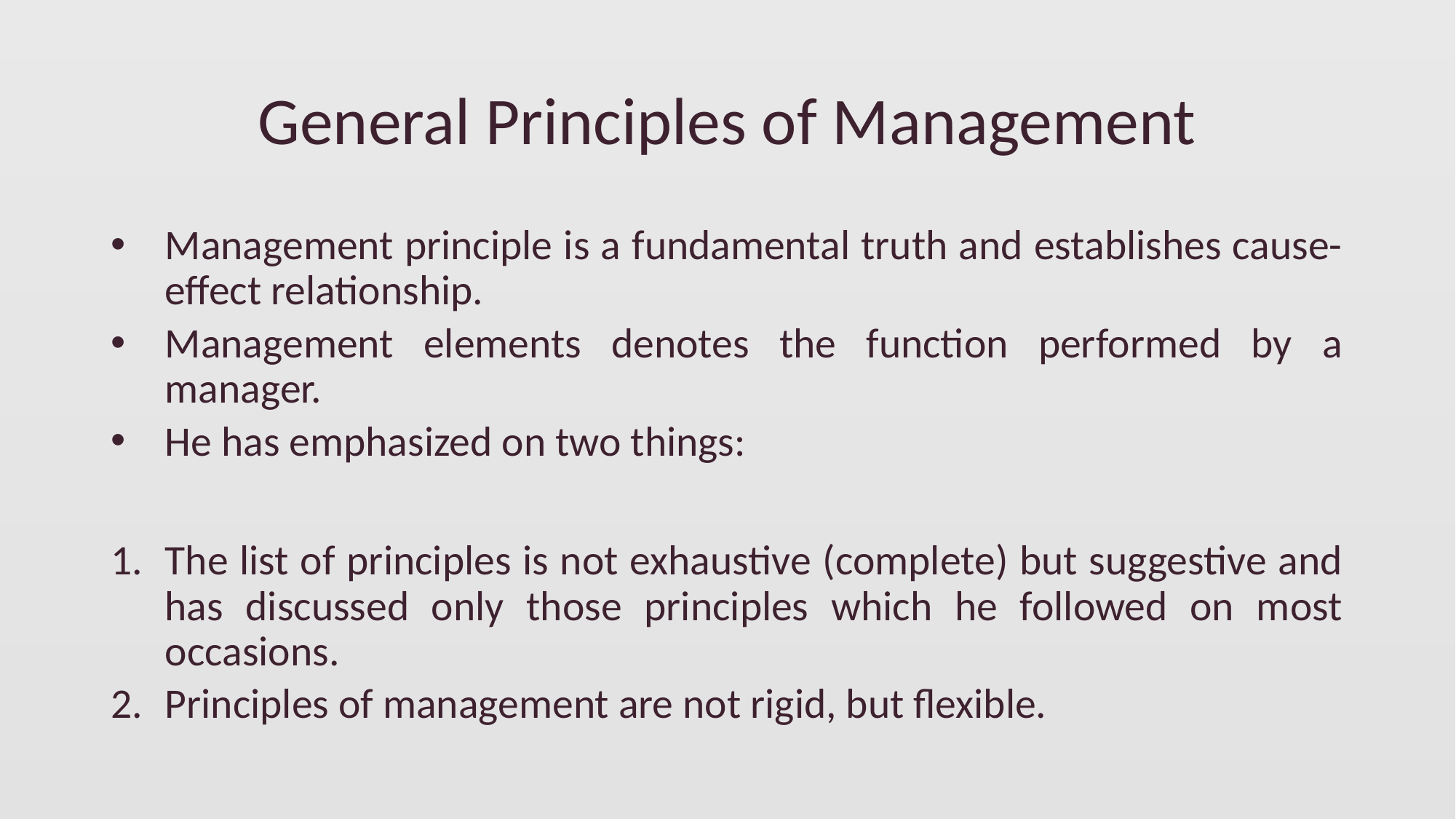

# General Principles of Management
Management principle is a fundamental truth and establishes cause-effect relationship.
Management elements denotes the function performed by a manager.
He has emphasized on two things:

The list of principles is not exhaustive (complete) but suggestive and has discussed only those principles which he followed on most occasions.
Principles of management are not rigid, but flexible.